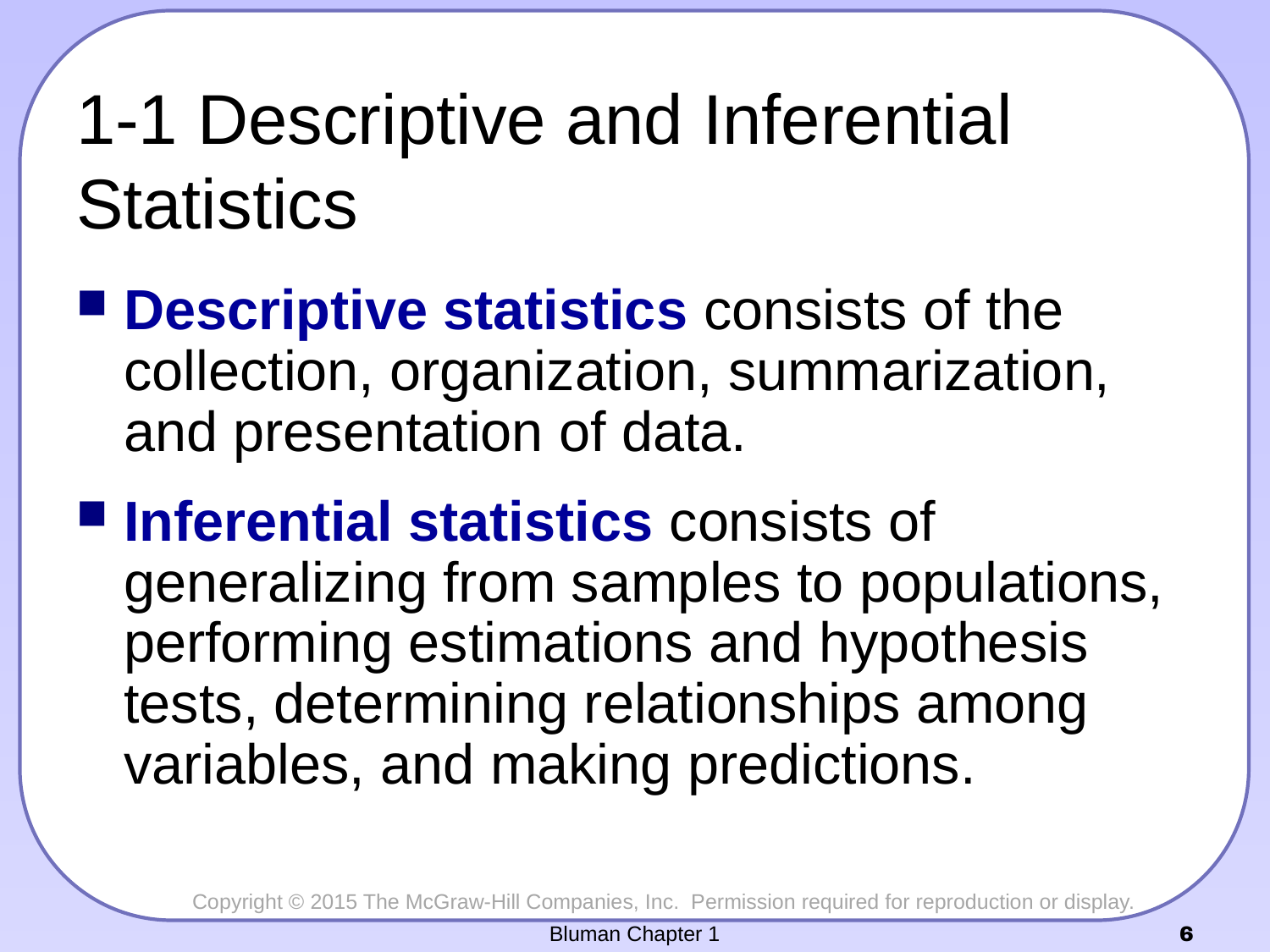

# 1-1 Descriptive and Inferential Statistics
Descriptive statistics consists of the collection, organization, summarization, and presentation of data.
Inferential statistics consists of generalizing from samples to populations, performing estimations and hypothesis tests, determining relationships among variables, and making predictions.

Bluman Chapter 1
6